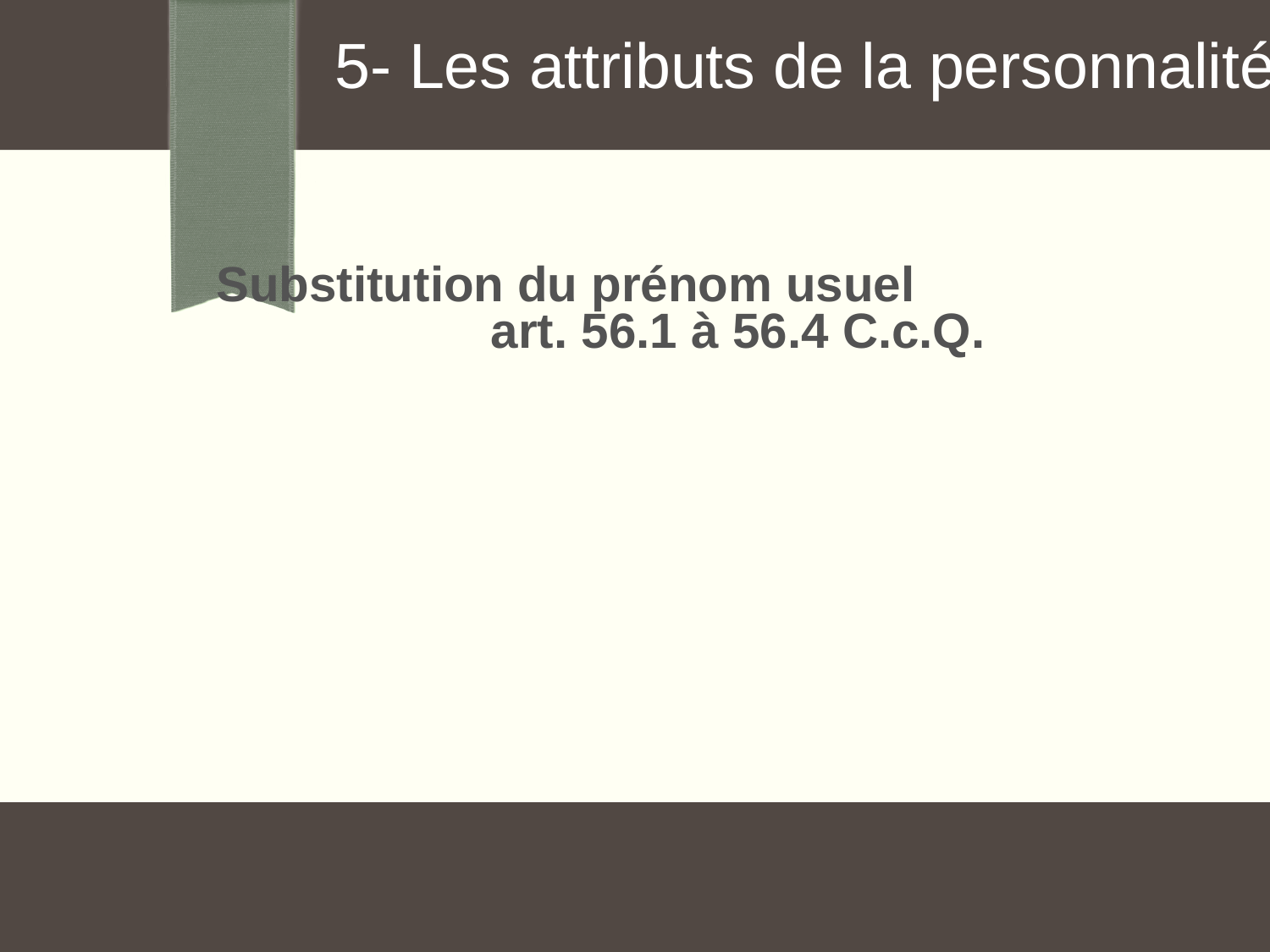

5- Les attributs de la personnalité

         Substitution du prénom usuel
				art. 56.1 à 56.4 C.c.Q.